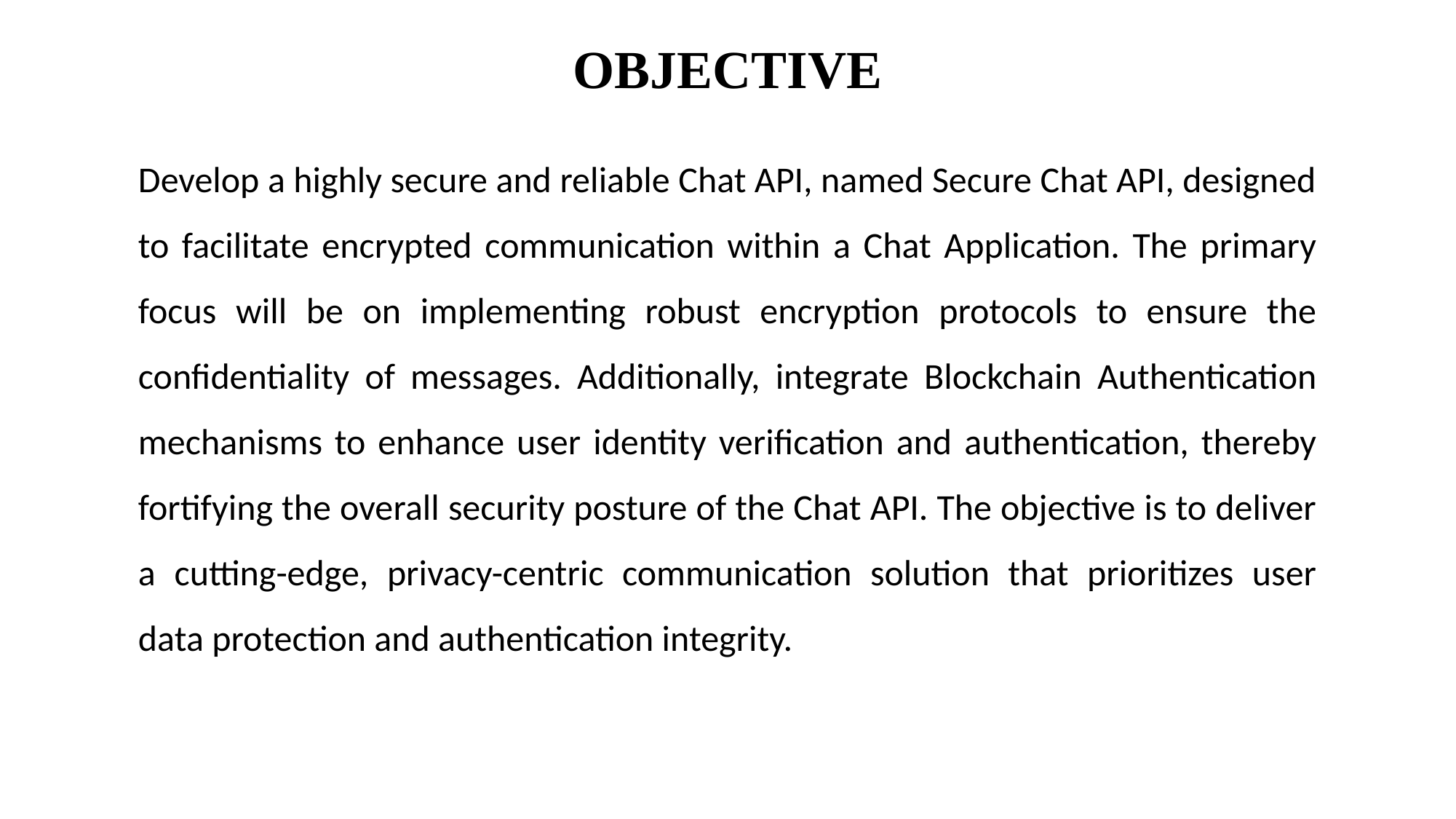

# OBJECTIVE
Develop a highly secure and reliable Chat API, named Secure Chat API, designed to facilitate encrypted communication within a Chat Application. The primary focus will be on implementing robust encryption protocols to ensure the confidentiality of messages. Additionally, integrate Blockchain Authentication mechanisms to enhance user identity verification and authentication, thereby fortifying the overall security posture of the Chat API. The objective is to deliver a cutting-edge, privacy-centric communication solution that prioritizes user data protection and authentication integrity.